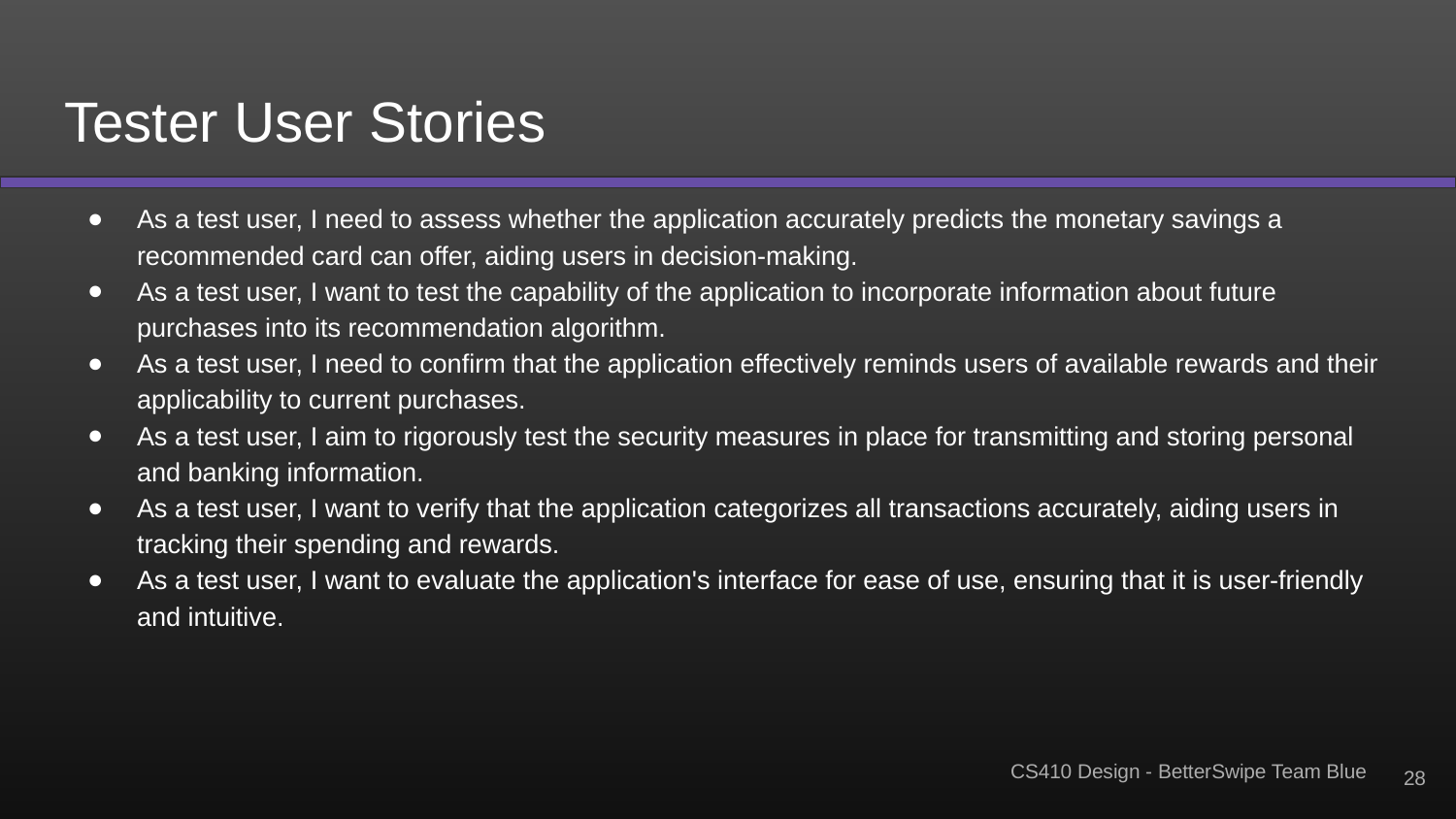

# Tester User Stories
As a test user, I need to assess whether the application accurately predicts the monetary savings a recommended card can offer, aiding users in decision-making.
As a test user, I want to test the capability of the application to incorporate information about future purchases into its recommendation algorithm.
As a test user, I need to confirm that the application effectively reminds users of available rewards and their applicability to current purchases.
As a test user, I aim to rigorously test the security measures in place for transmitting and storing personal and banking information.
As a test user, I want to verify that the application categorizes all transactions accurately, aiding users in tracking their spending and rewards.
As a test user, I want to evaluate the application's interface for ease of use, ensuring that it is user-friendly and intuitive.

28